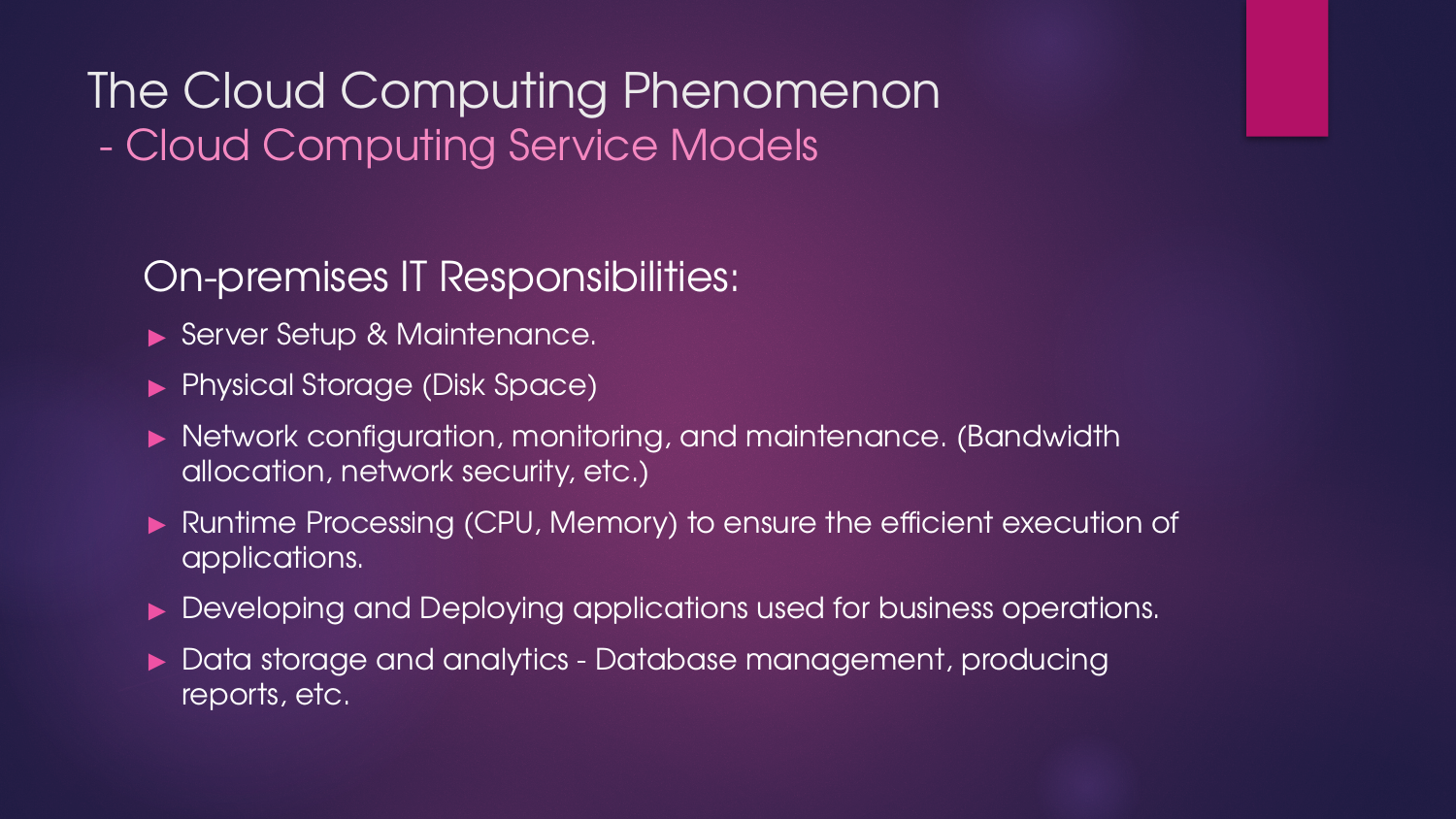

# The Cloud Computing Phenomenon - Cloud Computing Service Models
On-premises IT Responsibilities:
Server Setup & Maintenance.
Physical Storage (Disk Space)
Network configuration, monitoring, and maintenance. (Bandwidth allocation, network security, etc.)
Runtime Processing (CPU, Memory) to ensure the efficient execution of applications.
Developing and Deploying applications used for business operations.
Data storage and analytics - Database management, producing reports, etc.